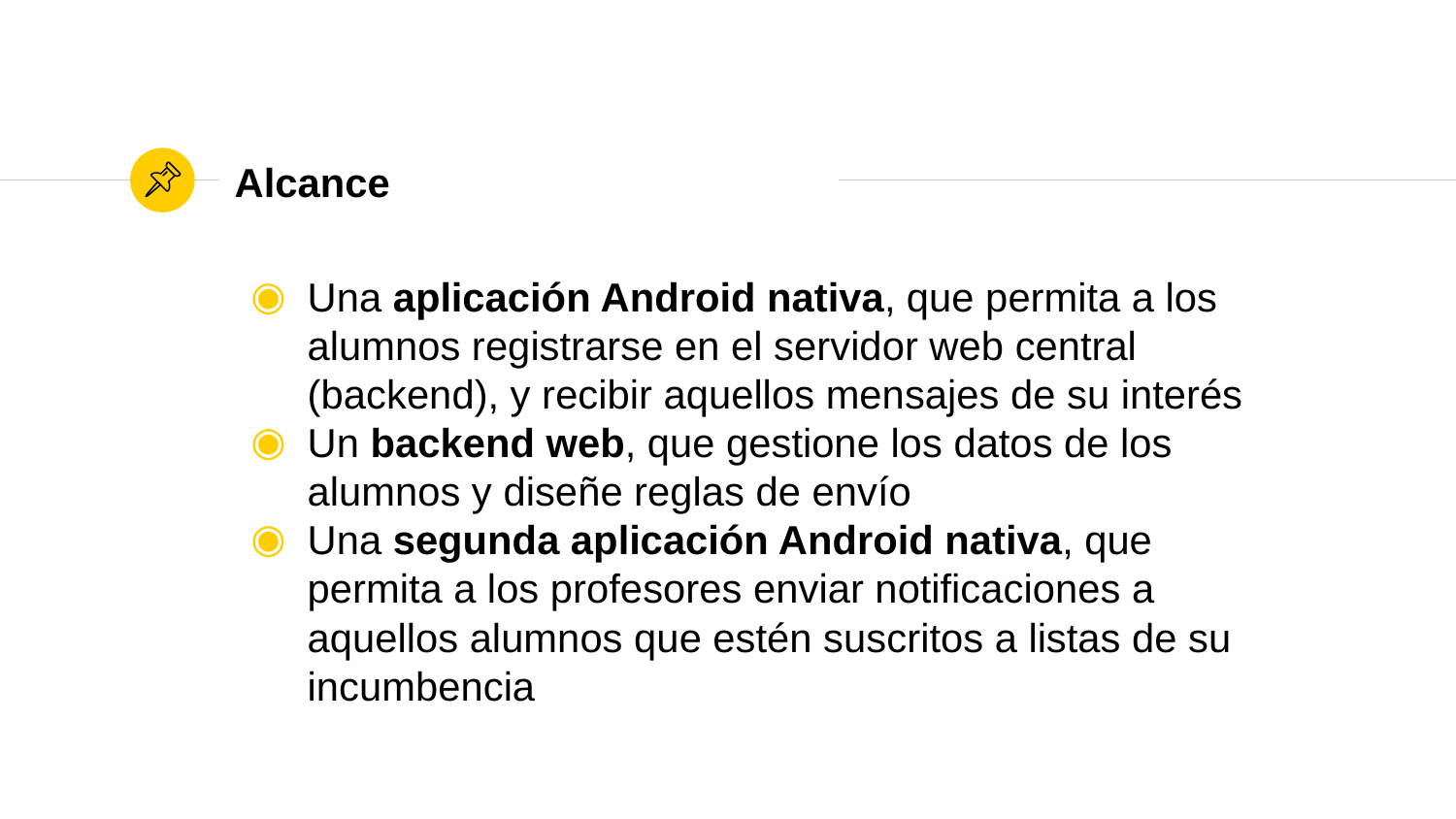

# Alcance

Una aplicación Android nativa, que permita a los alumnos registrarse en el servidor web central (backend), y recibir aquellos mensajes de su interés
Un backend web, que gestione los datos de los alumnos y diseñe reglas de envío
Una segunda aplicación Android nativa, que permita a los profesores enviar notificaciones a aquellos alumnos que estén suscritos a listas de su incumbencia